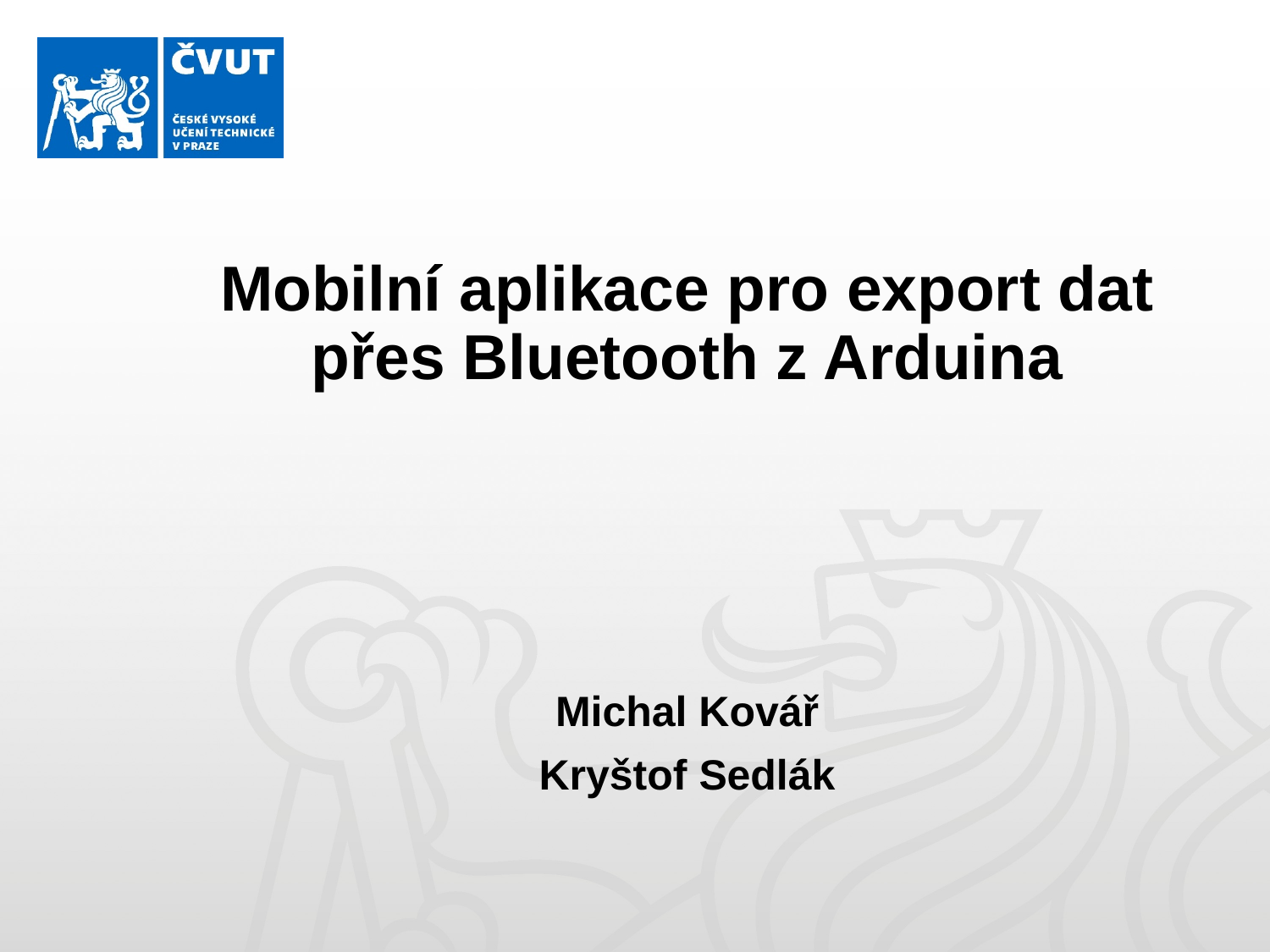

# Mobilní aplikace pro export dat přes Bluetooth z Arduina
Michal Kovář
Kryštof Sedlák